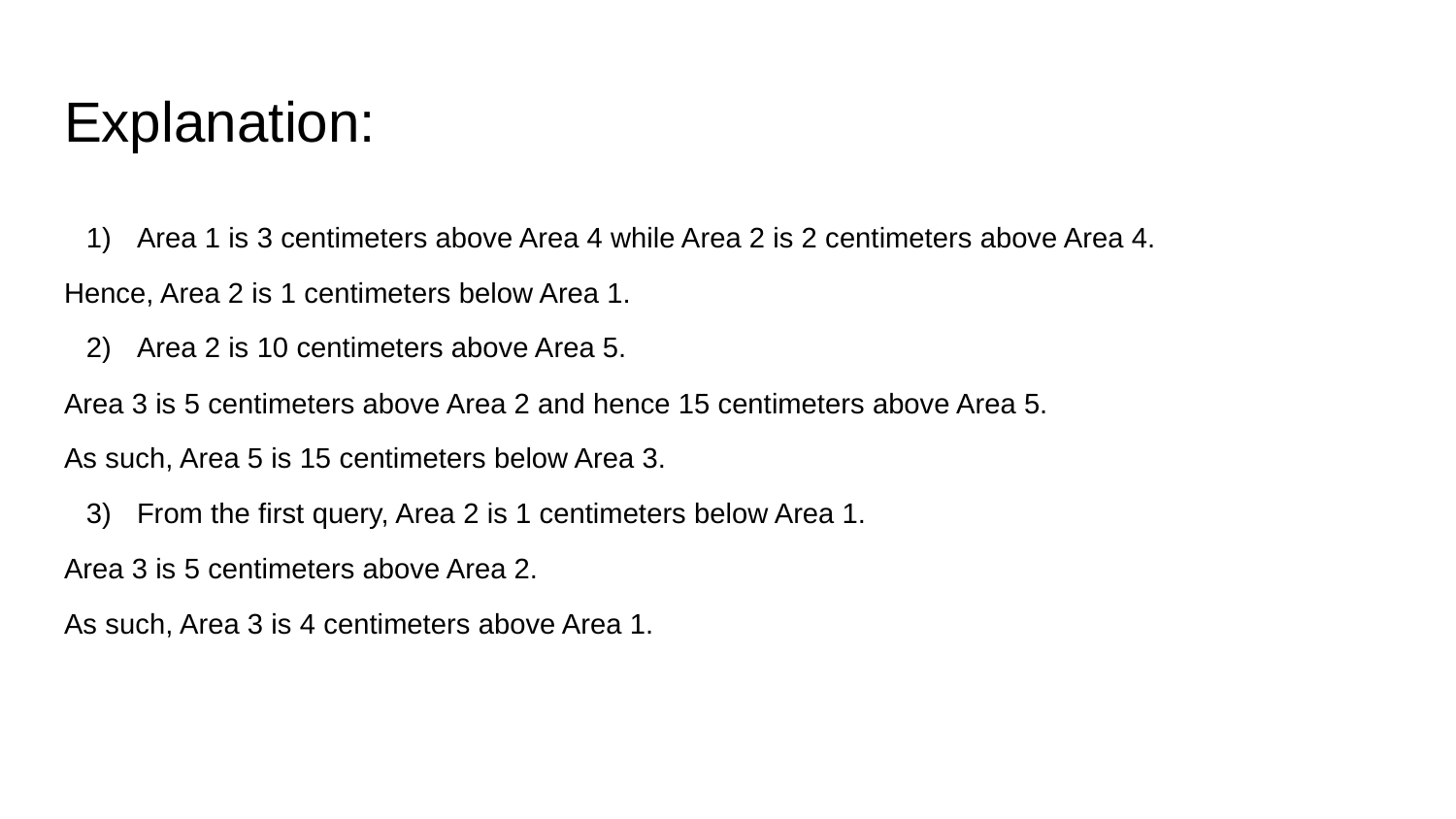

# Explanation:
Area 1 is 3 centimeters above Area 4 while Area 2 is 2 centimeters above Area 4.
Hence, Area 2 is 1 centimeters below Area 1.
Area 2 is 10 centimeters above Area 5.
Area 3 is 5 centimeters above Area 2 and hence 15 centimeters above Area 5.
As such, Area 5 is 15 centimeters below Area 3.
From the first query, Area 2 is 1 centimeters below Area 1.
Area 3 is 5 centimeters above Area 2.
As such, Area 3 is 4 centimeters above Area 1.